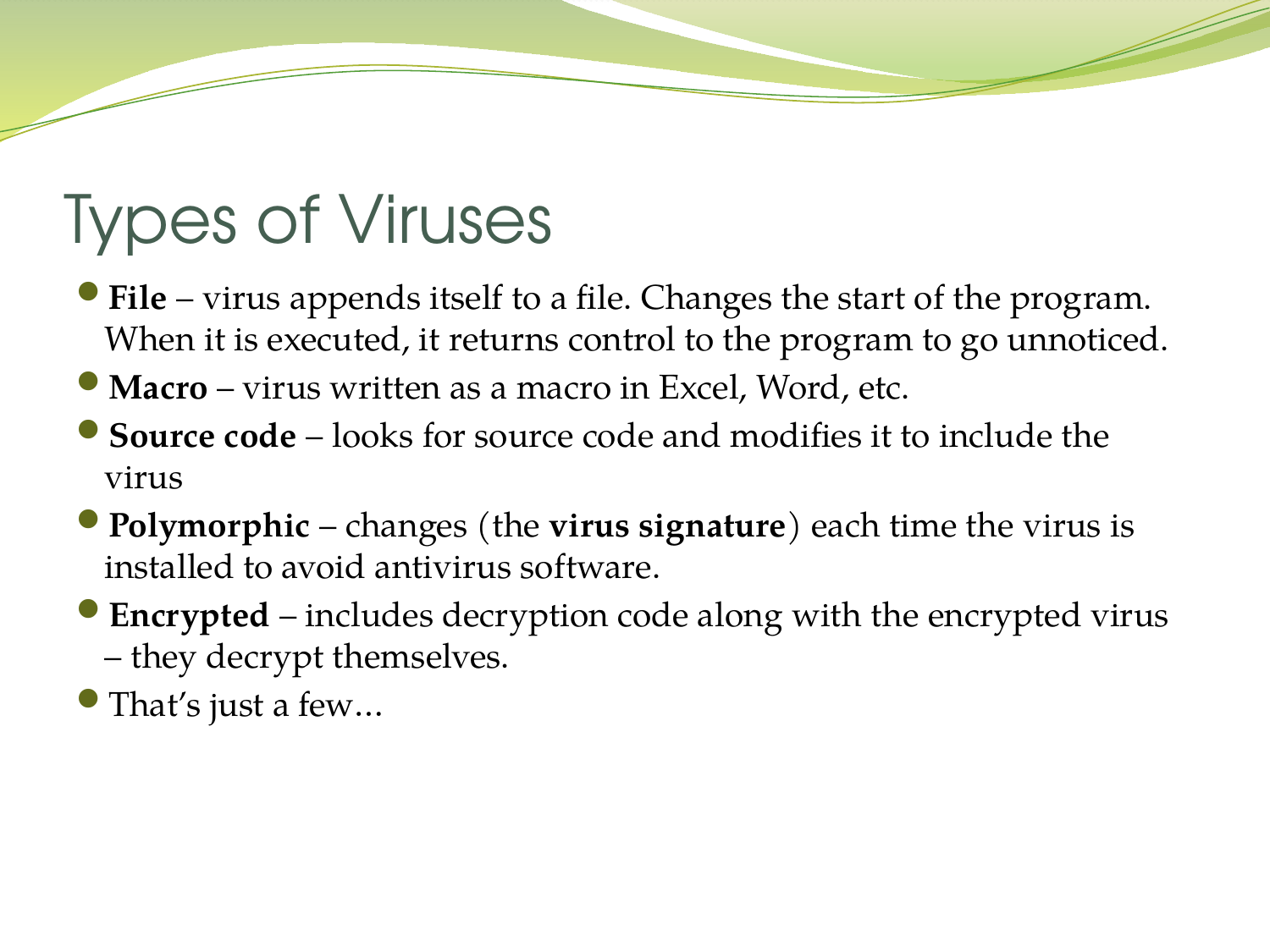

# Types of Viruses
File – virus appends itself to a file. Changes the start of the program. When it is executed, it returns control to the program to go unnoticed.
Macro – virus written as a macro in Excel, Word, etc.
Source code – looks for source code and modifies it to include the virus
Polymorphic – changes (the virus signature) each time the virus is installed to avoid antivirus software.
Encrypted – includes decryption code along with the encrypted virus – they decrypt themselves.
That’s just a few…